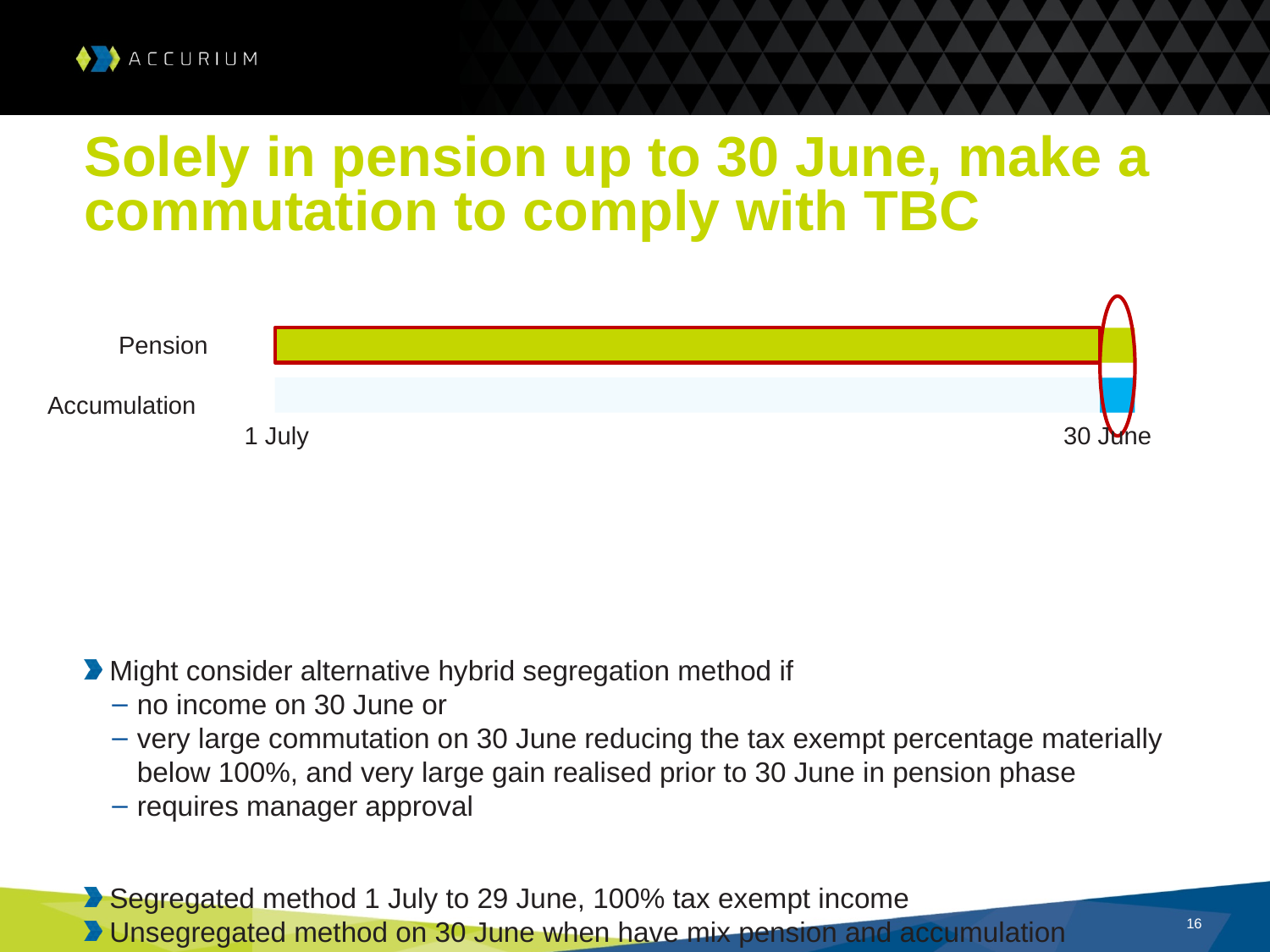

# Solely in pension up to 30 June, make a commutation to comply with TBC

Might consider alternative hybrid segregation method if
no income on 30 June or
very large commutation on 30 June reducing the tax exempt percentage materially below 100%, and very large gain realised prior to 30 June in pension phase
requires manager approval

Segregated method 1 July to 29 June, 100% tax exempt income
Unsegregated method on 30 June when have mix pension and accumulation
show only 30 June assets on actuarial certificate application form
tax exempt percentage applies only to income earned after commutation on 30 June

        Pension

Accumulation
	          1 July						30 June